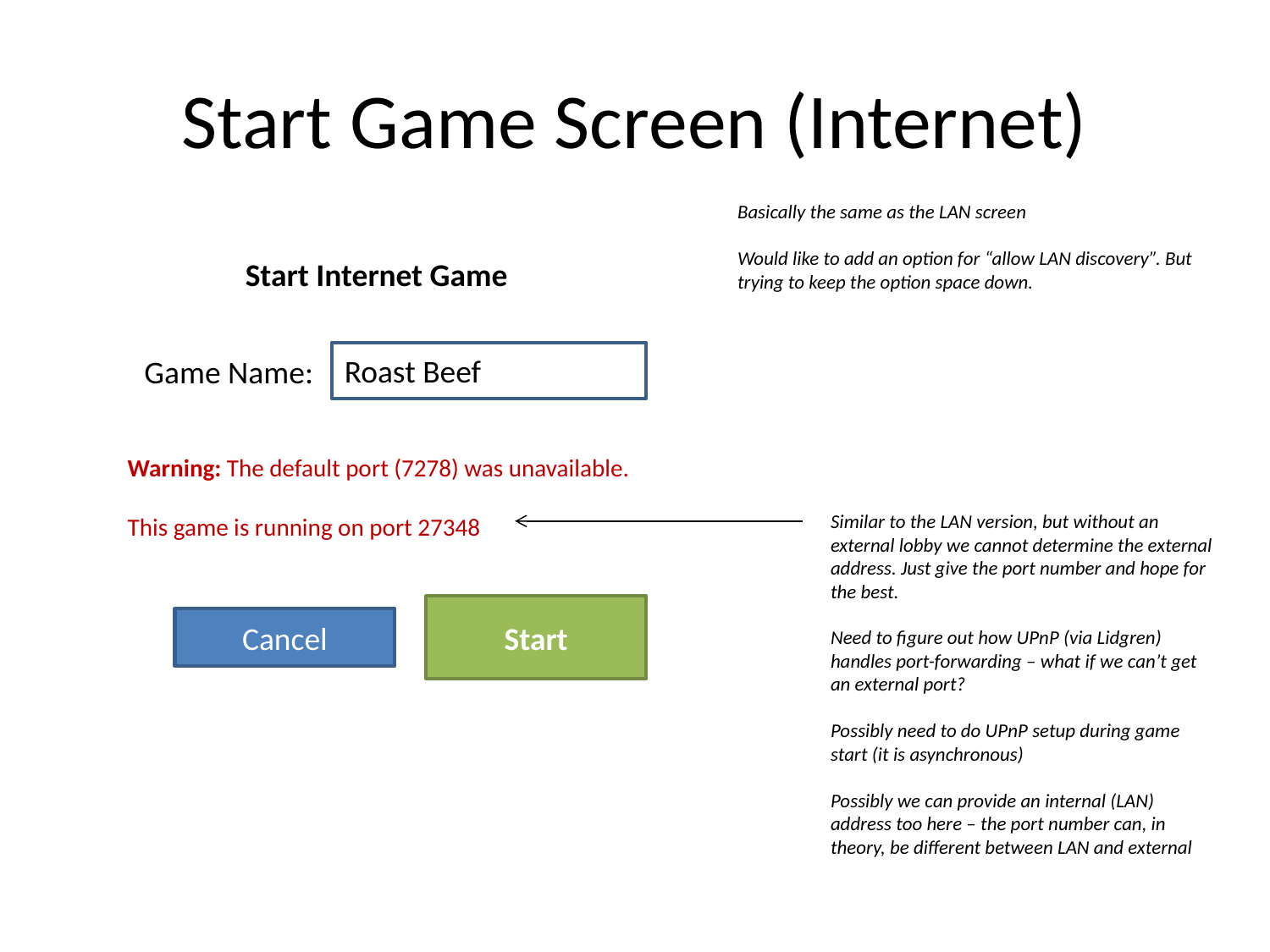

# Start Game Screen (Internet)
Basically the same as the LAN screen

Would like to add an option for “allow LAN discovery”. But trying to keep the option space down.
Start Internet Game
Roast Beef
Game Name:
Warning: The default port (7278) was unavailable.

This game is running on port 27348
Similar to the LAN version, but without an external lobby we cannot determine the external address. Just give the port number and hope for the best.

Need to figure out how UPnP (via Lidgren) handles port-forwarding – what if we can’t get an external port?

Possibly need to do UPnP setup during game start (it is asynchronous)

Possibly we can provide an internal (LAN) address too here – the port number can, in theory, be different between LAN and external
Start
Cancel